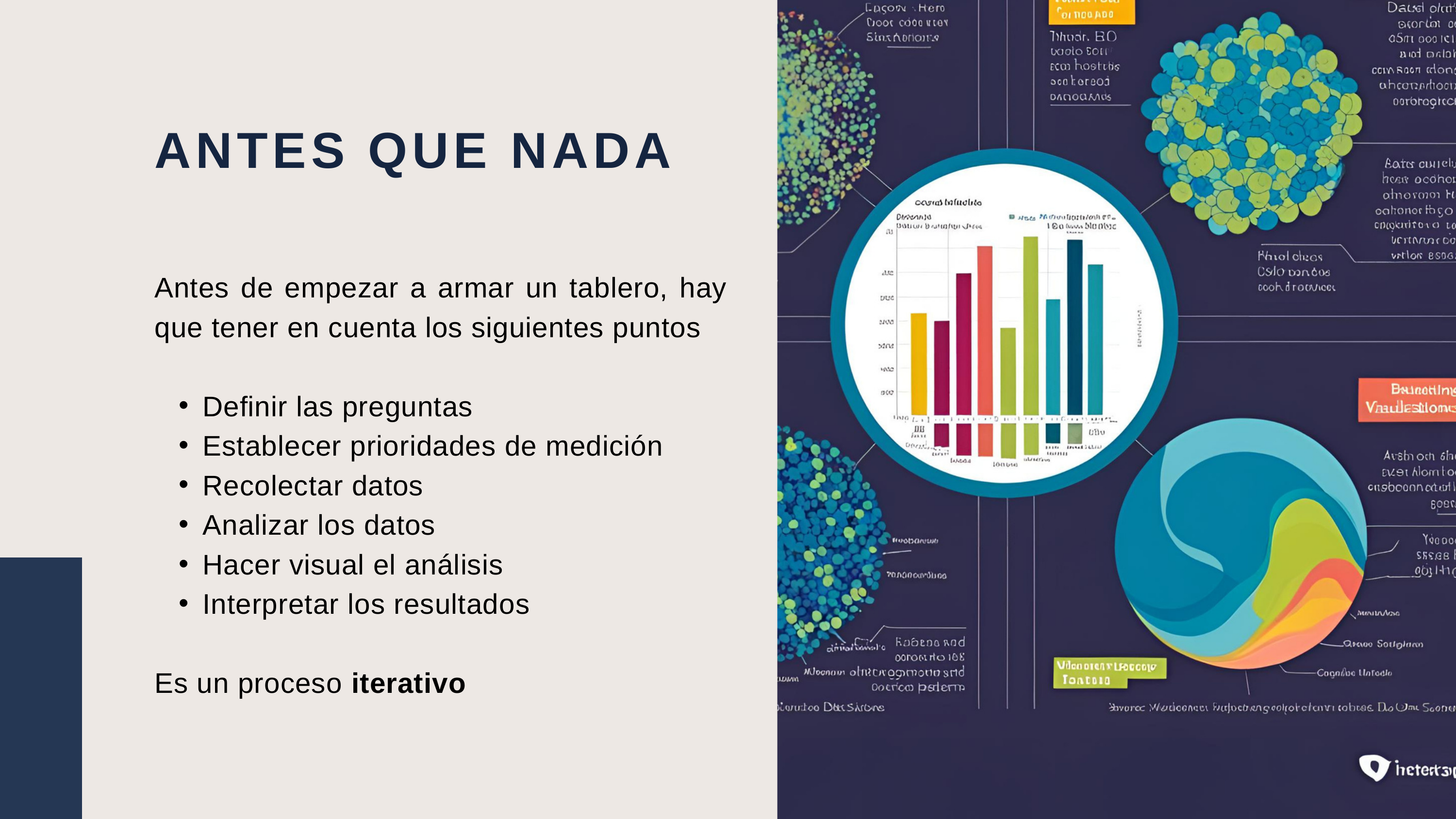

ANTES QUE NADA

Antes de empezar a armar un tablero, hay que tener en cuenta los siguientes puntos

Deﬁnir las preguntas
Establecer prioridades de medición
Recolectar datos
Analizar los datos
Hacer visual el análisis
Interpretar los resultados

Es un proceso iterativo